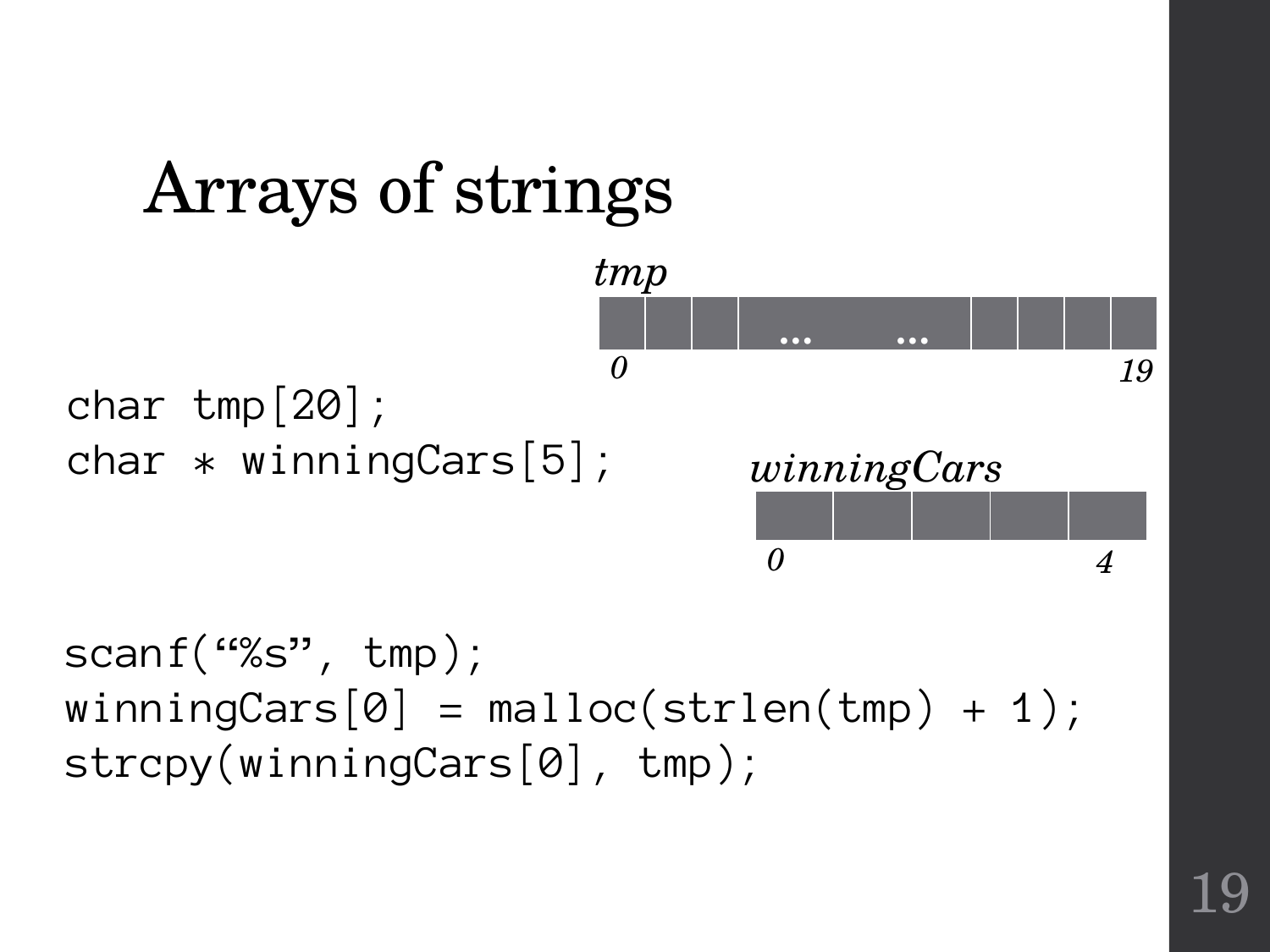

# Arrays of strings
tmp
|  |  |  | … … |  |  |  |  |
| --- | --- | --- | --- | --- | --- | --- | --- |
0
19
char tmp[20];
char * winningCars[5];
winningCars
|  |  |  |  |  |
| --- | --- | --- | --- | --- |
0
4
scanf(“%s”, tmp);
winningCars[0] = malloc(strlen(tmp) + 1);
strcpy(winningCars[0], tmp);
19